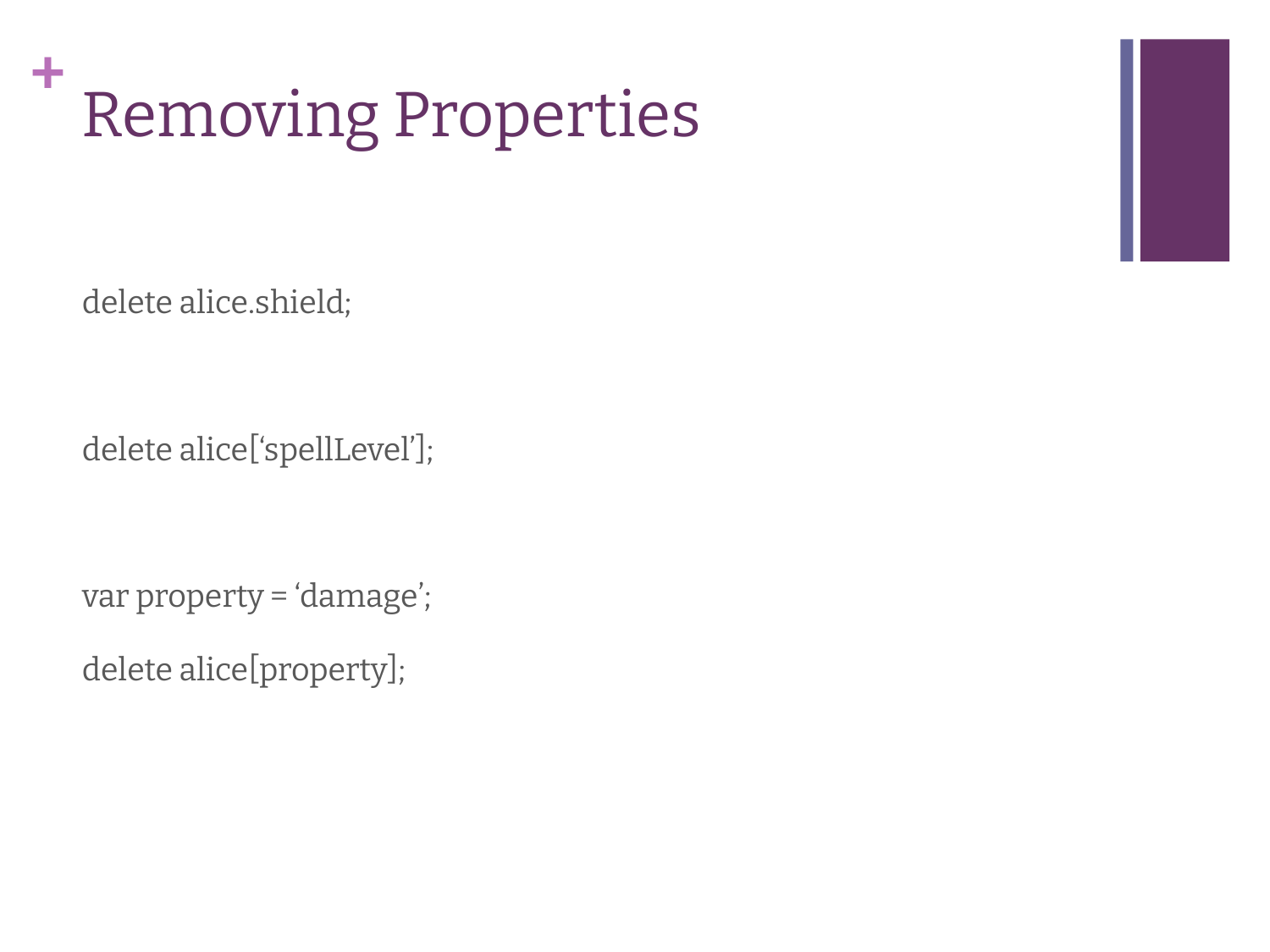

# Removing Properties
delete alice.shield;

delete alice[‘spellLevel’];

var property = ‘damage’;
delete alice[property];